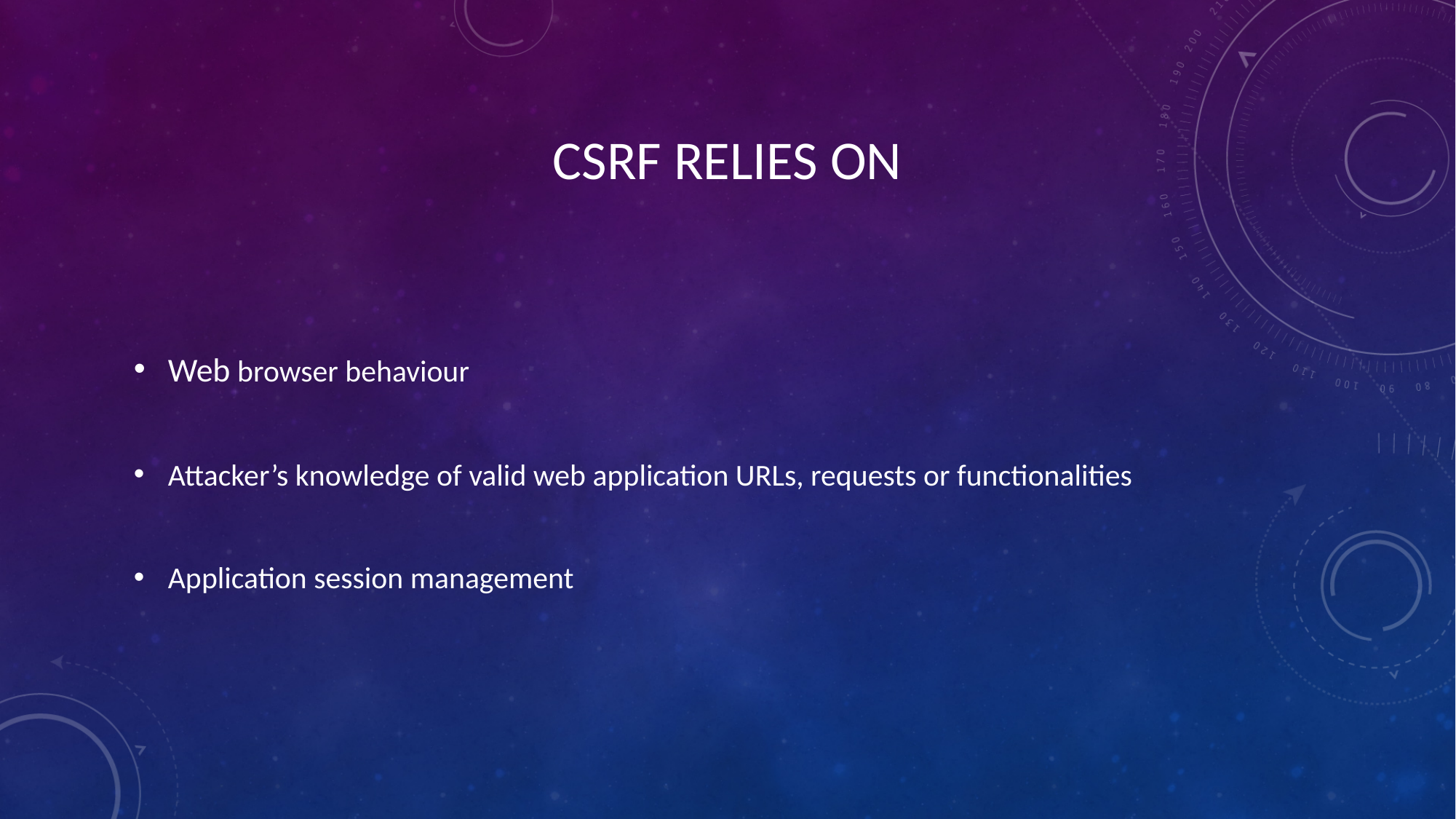

# Csrf RELIES ON
Web browser behaviour

Attacker’s knowledge of valid web application URLs, requests or functionalities

Application session management